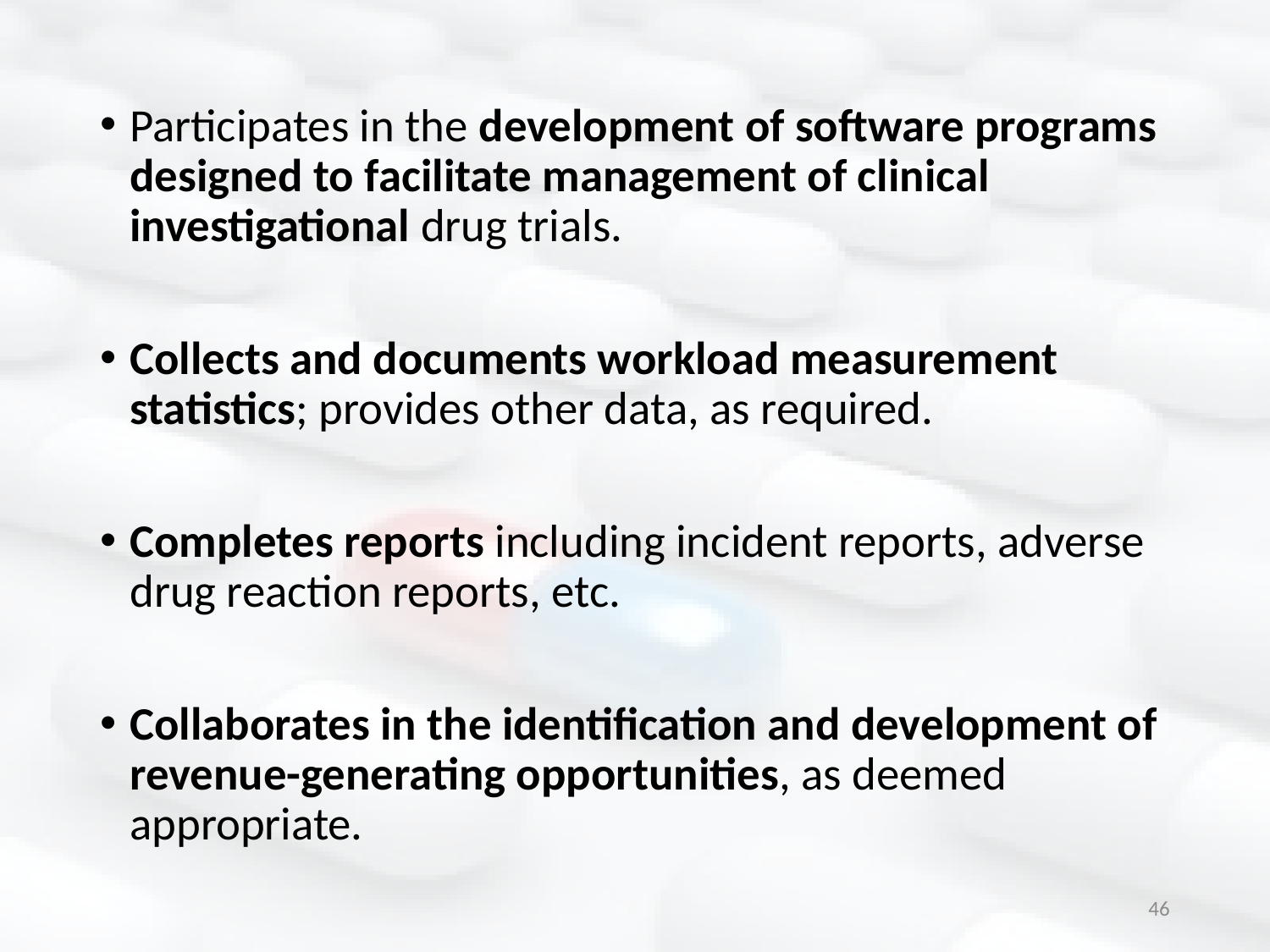

Participates in the development of software programs designed to facilitate management of clinical investigational drug trials.

Collects and documents workload measurement statistics; provides other data, as required.

Completes reports including incident reports, adverse drug reaction reports, etc.

Collaborates in the identification and development of revenue-generating opportunities, as deemed appropriate.
46